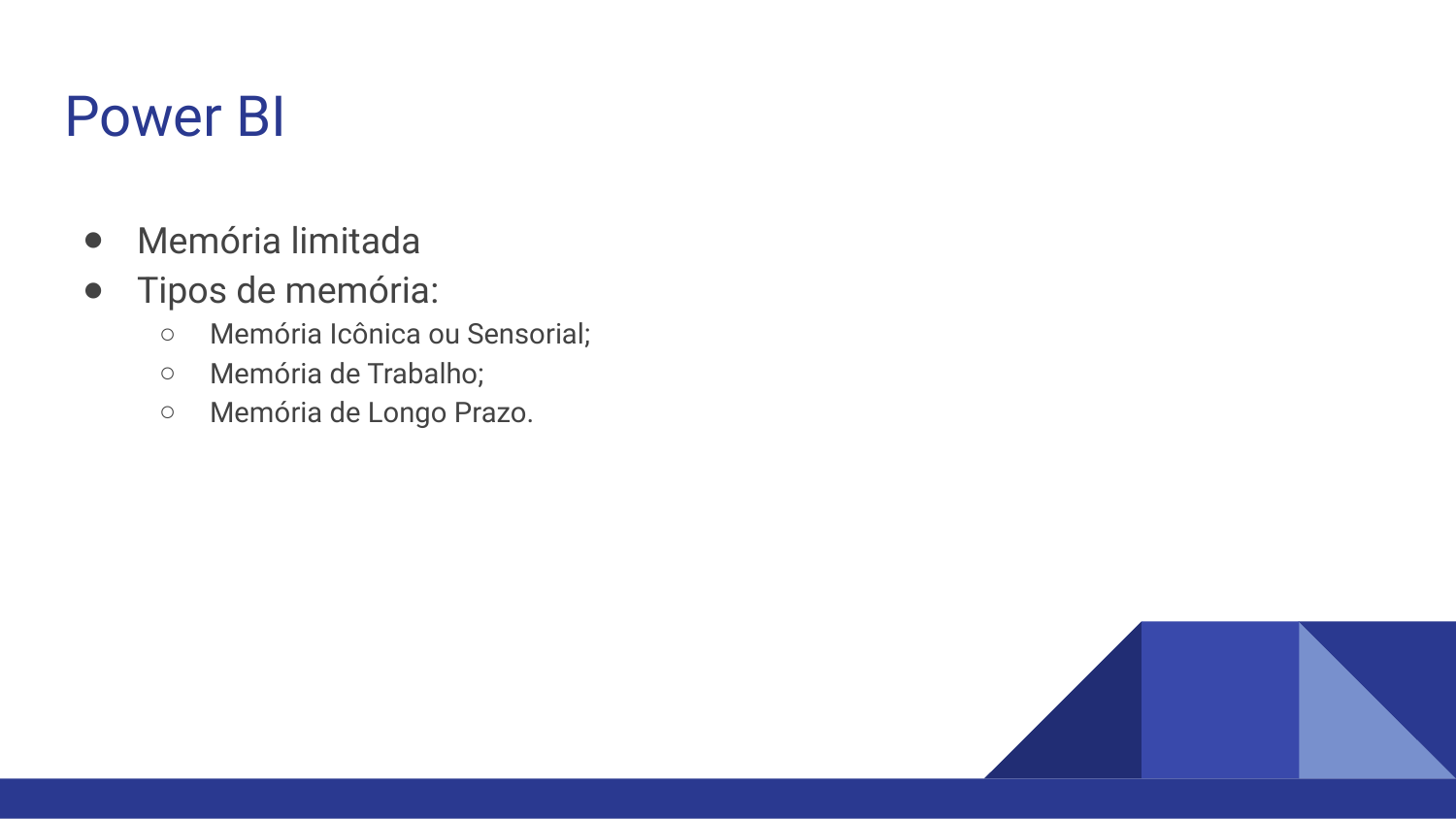

# Power BI
Memória limitada
Tipos de memória:
Memória Icônica ou Sensorial;
Memória de Trabalho;
Memória de Longo Prazo.